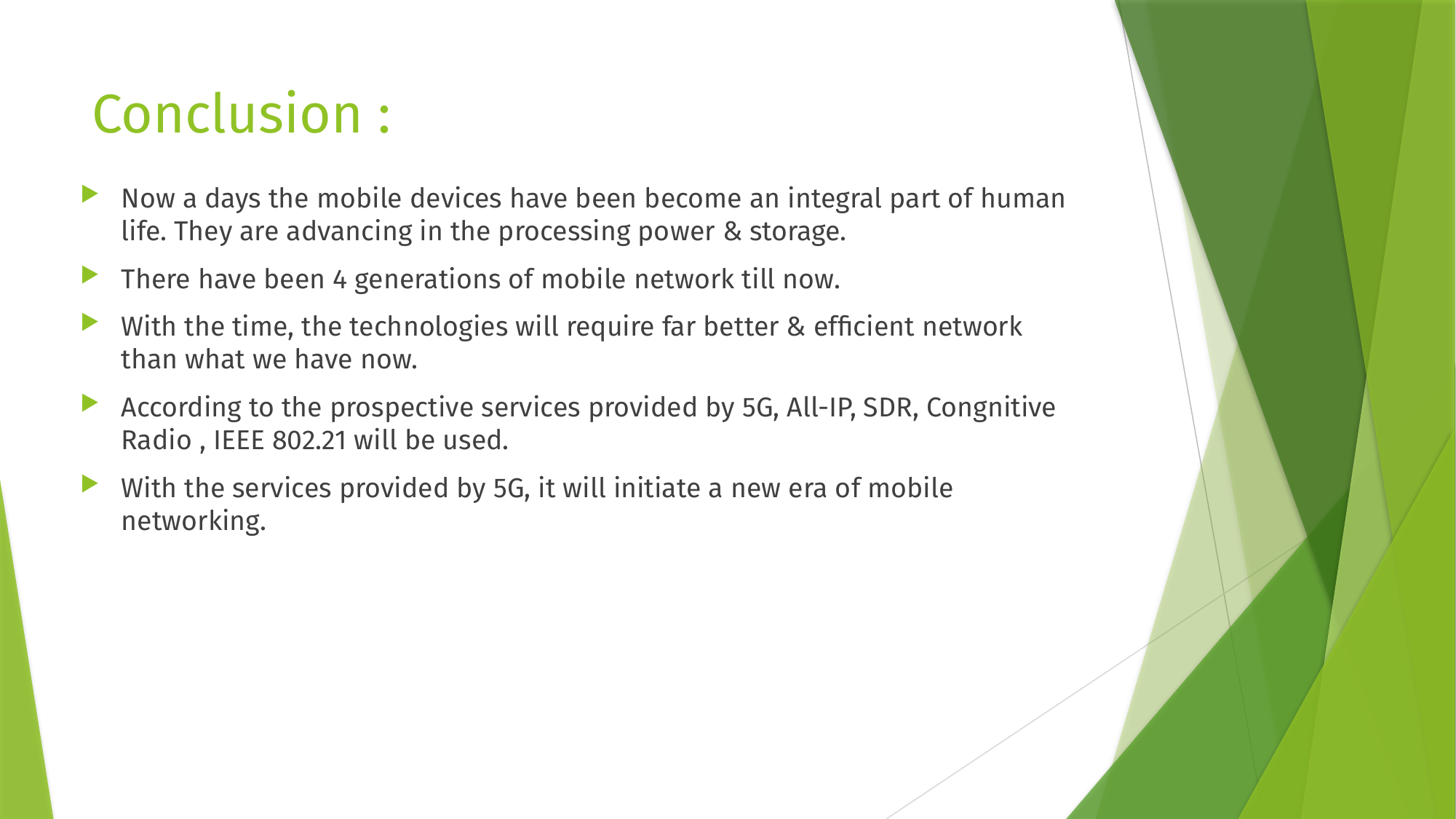

# Conclusion :
Now a days the mobile devices have been become an integral part of human life. They are advancing in the processing power & storage.
There have been 4 generations of mobile network till now.
With the time, the technologies will require far better & efficient network than what we have now.
According to the prospective services provided by 5G, All-IP, SDR, Congnitive Radio , IEEE 802.21 will be used.
With the services provided by 5G, it will initiate a new era of mobile networking.